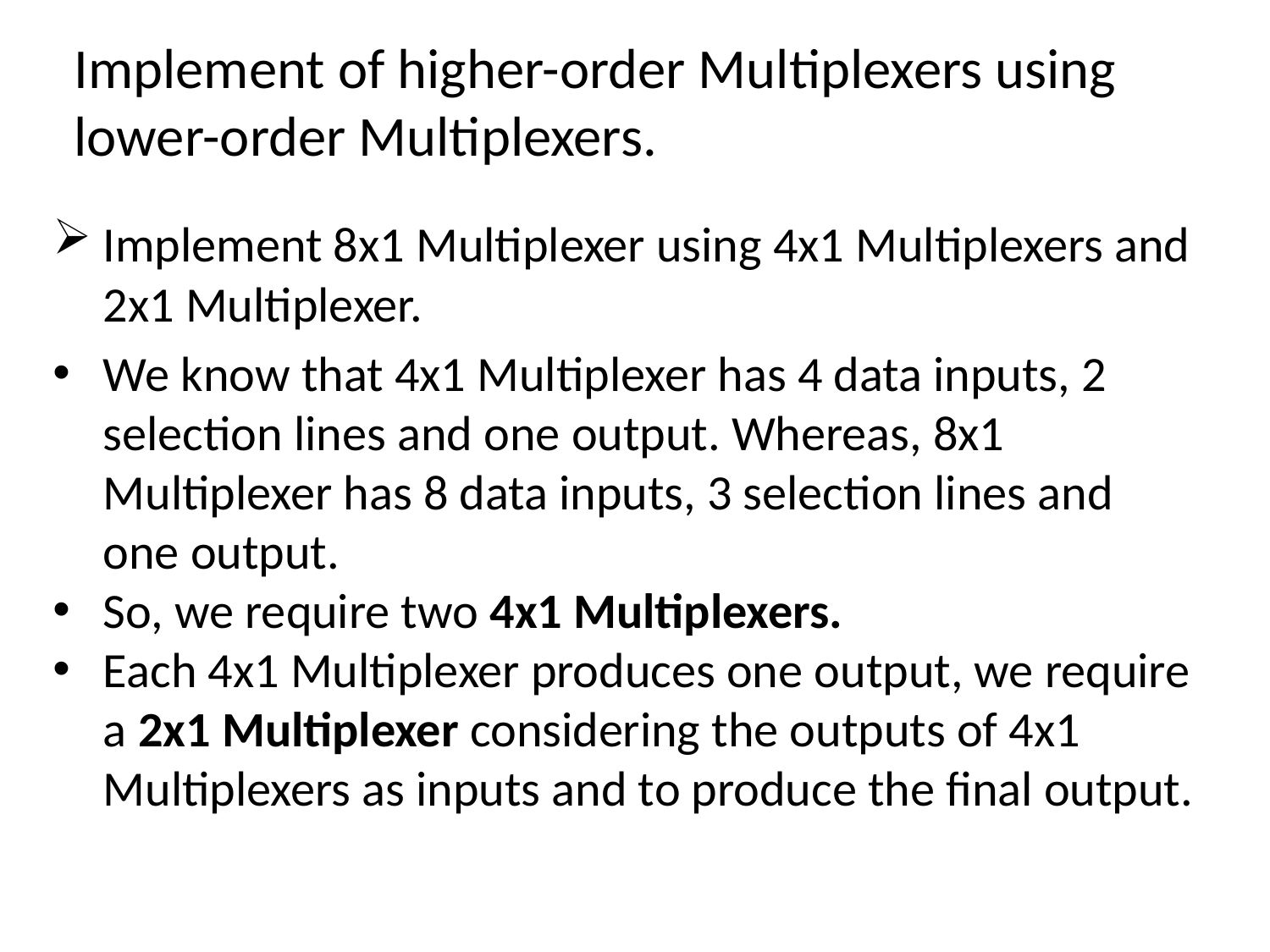

# Implement of higher-order Multiplexers using lower-order Multiplexers.
Implement 8x1 Multiplexer using 4x1 Multiplexers and 2x1 Multiplexer.
We know that 4x1 Multiplexer has 4 data inputs, 2 selection lines and one output. Whereas, 8x1 Multiplexer has 8 data inputs, 3 selection lines and one output.
So, we require two 4x1 Multiplexers.
Each 4x1 Multiplexer produces one output, we require a 2x1 Multiplexer considering the outputs of 4x1 Multiplexers as inputs and to produce the final output.